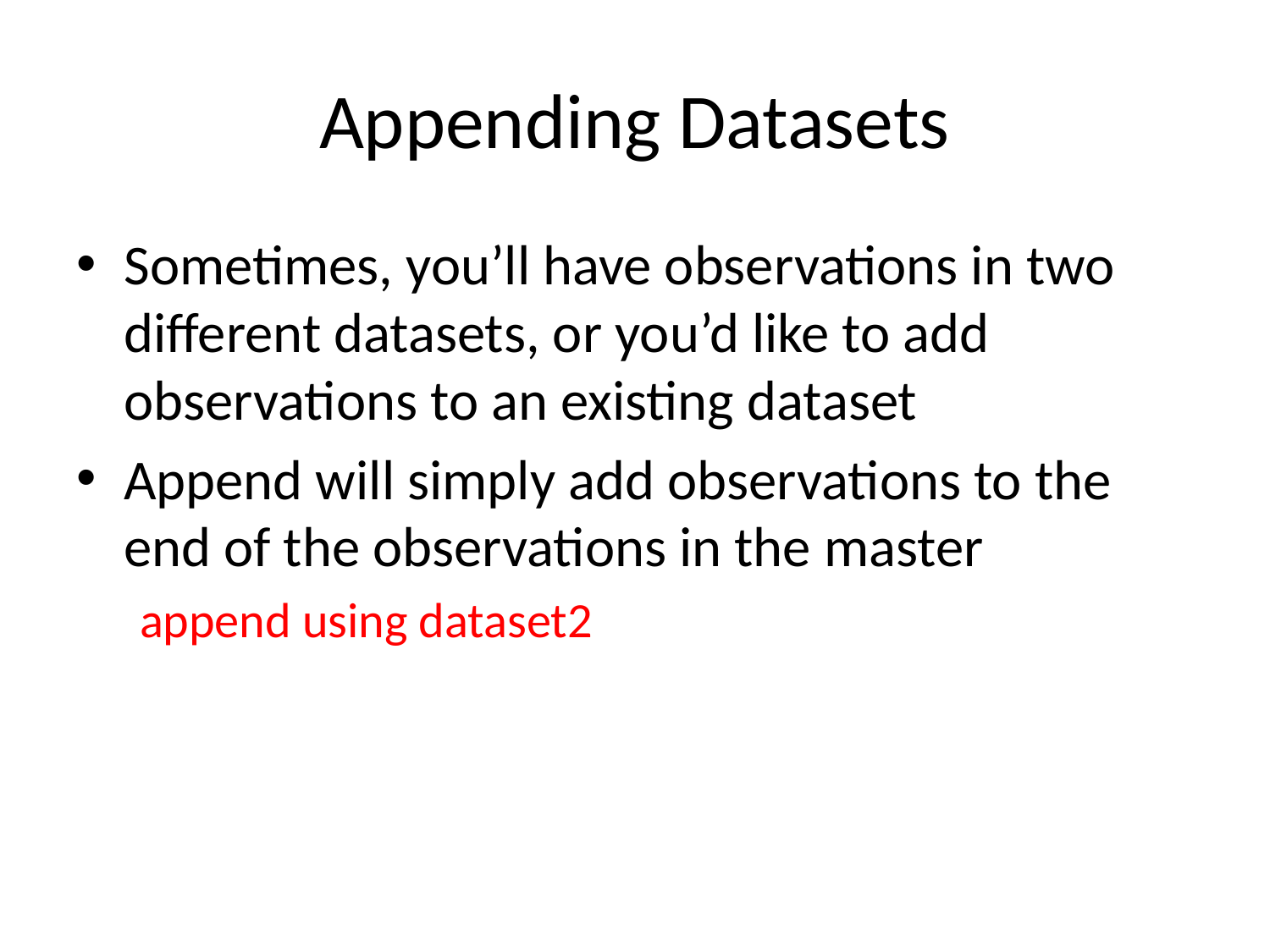

# Appending Datasets
Sometimes, you’ll have observations in two different datasets, or you’d like to add observations to an existing dataset
Append will simply add observations to the end of the observations in the master
append using dataset2